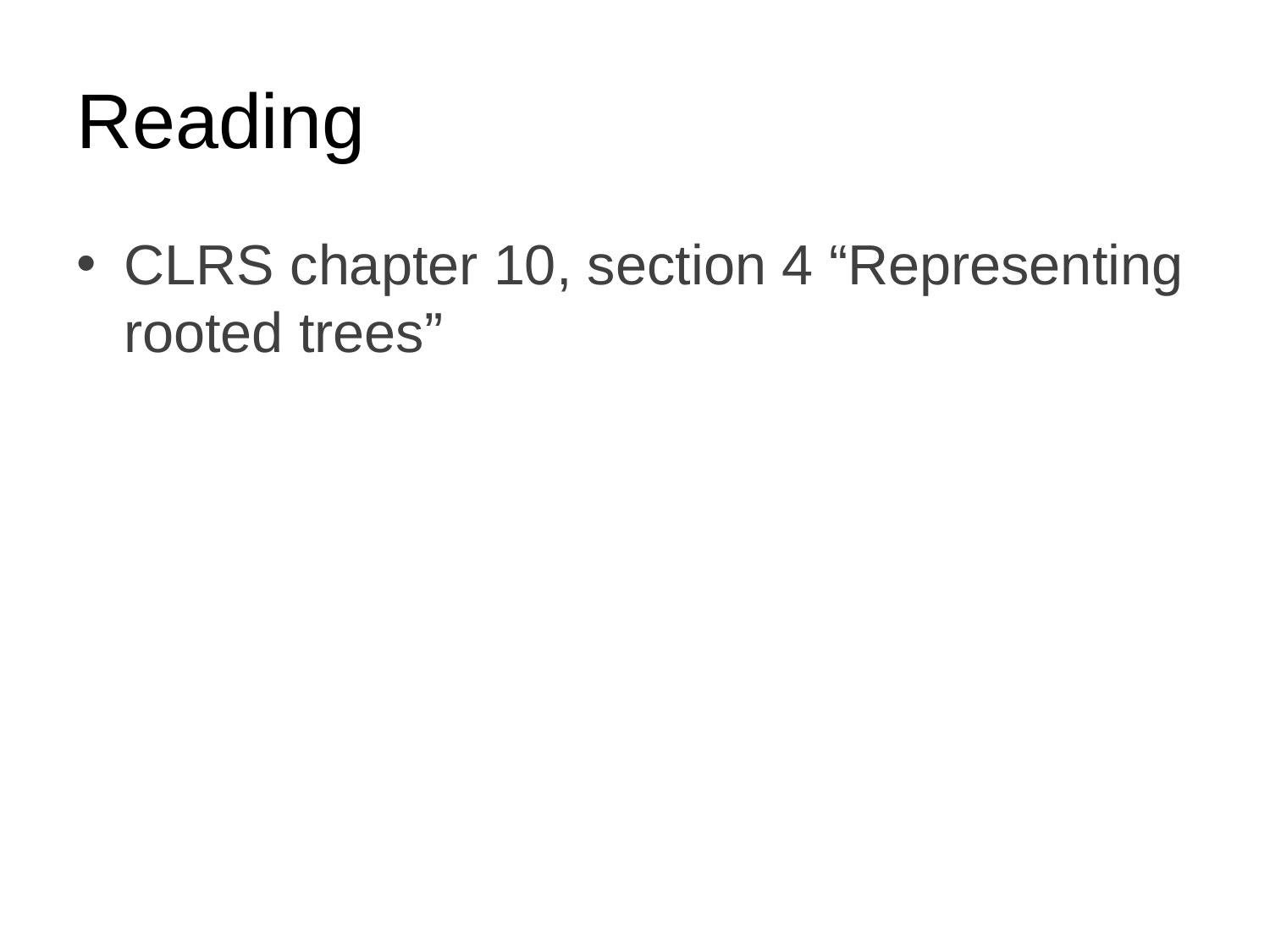

# Reading
CLRS chapter 10, section 4 “Representing rooted trees”